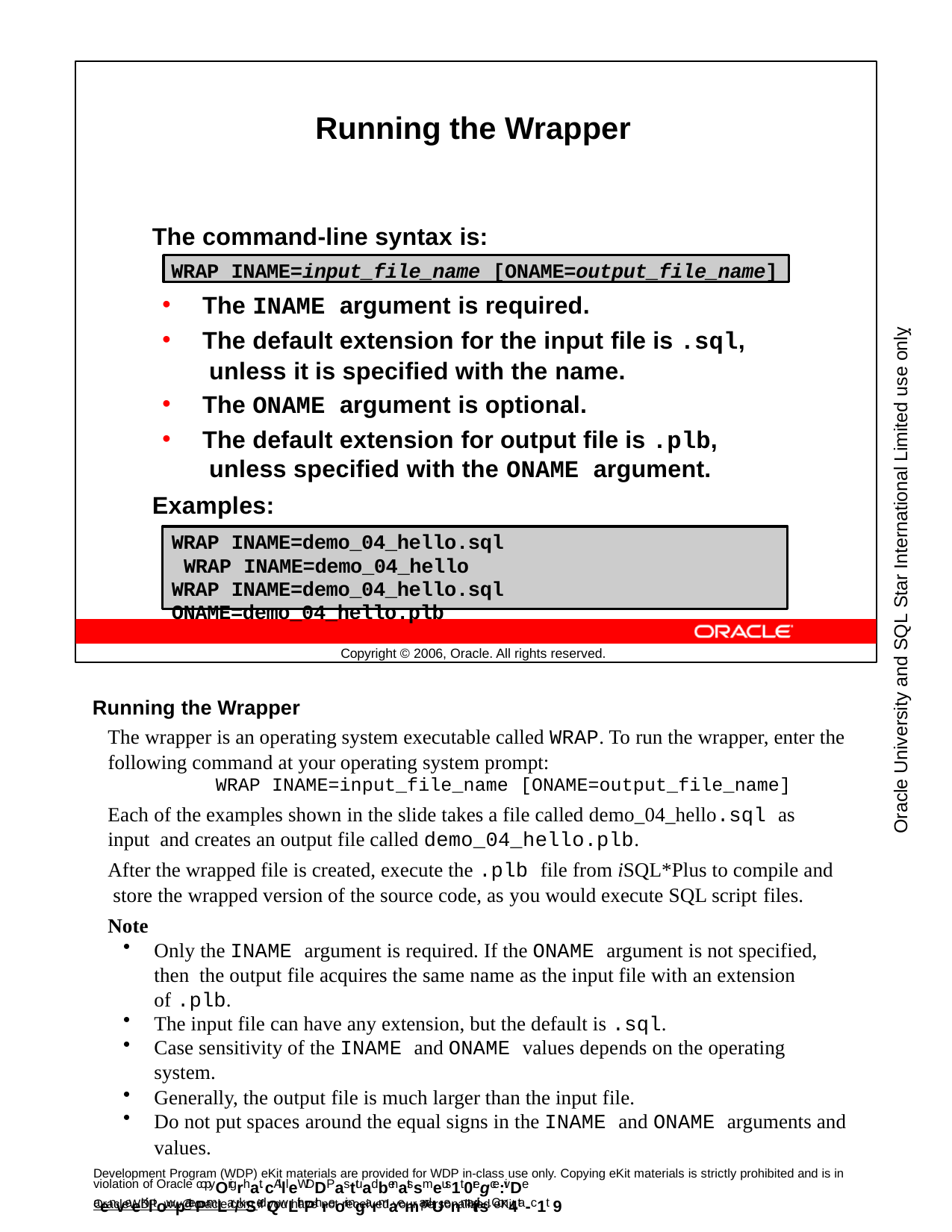

Running the Wrapper
The command-line syntax is:
WRAP INAME=input_file_name [ONAME=output_file_name]
The INAME argument is required.
The default extension for the input file is .sql,  unless it is specified with the name.
The ONAME argument is optional.
The default extension for output file is .plb,  unless specified with the ONAME argument.
Examples:
WRAP INAME=demo_04_hello.sql  WRAP INAME=demo_04_hello
WRAP INAME=demo_04_hello.sql ONAME=demo_04_hello.plb
Oracle University and SQL Star International Limited use onlyฺ

Copyright © 2006, Oracle. All rights reserved.
Running the Wrapper
The wrapper is an operating system executable called WRAP. To run the wrapper, enter the  following command at your operating system prompt:
WRAP INAME=input_file_name [ONAME=output_file_name]
Each of the examples shown in the slide takes a file called demo_04_hello.sql as input  and creates an output file called demo_04_hello.plb.
After the wrapped file is created, execute the .plb file from iSQL*Plus to compile and  store the wrapped version of the source code, as you would execute SQL script files.
Note
Only the INAME argument is required. If the ONAME argument is not specified, then  the output file acquires the same name as the input file with an extension of .plb.
The input file can have any extension, but the default is .sql.
Case sensitivity of the INAME and ONAME values depends on the operating system.
Generally, the output file is much larger than the input file.
Do not put spaces around the equal signs in the INAME and ONAME arguments and
values.
Development Program (WDP) eKit materials are provided for WDP in-class use only. Copying eKit materials is strictly prohibited and is in
violation of Oracle copyOrigrhat. cAllleWDDPasttuadbenatssmeus1t 0regce:ivDe aenveeKiltowpatePrmLar/kSedQwLithPthreoir ngarmaemandUenmaitils. Con4ta-c1t 9
OracleWDP_ww@oracle.com if you have not received your personalized eKit.